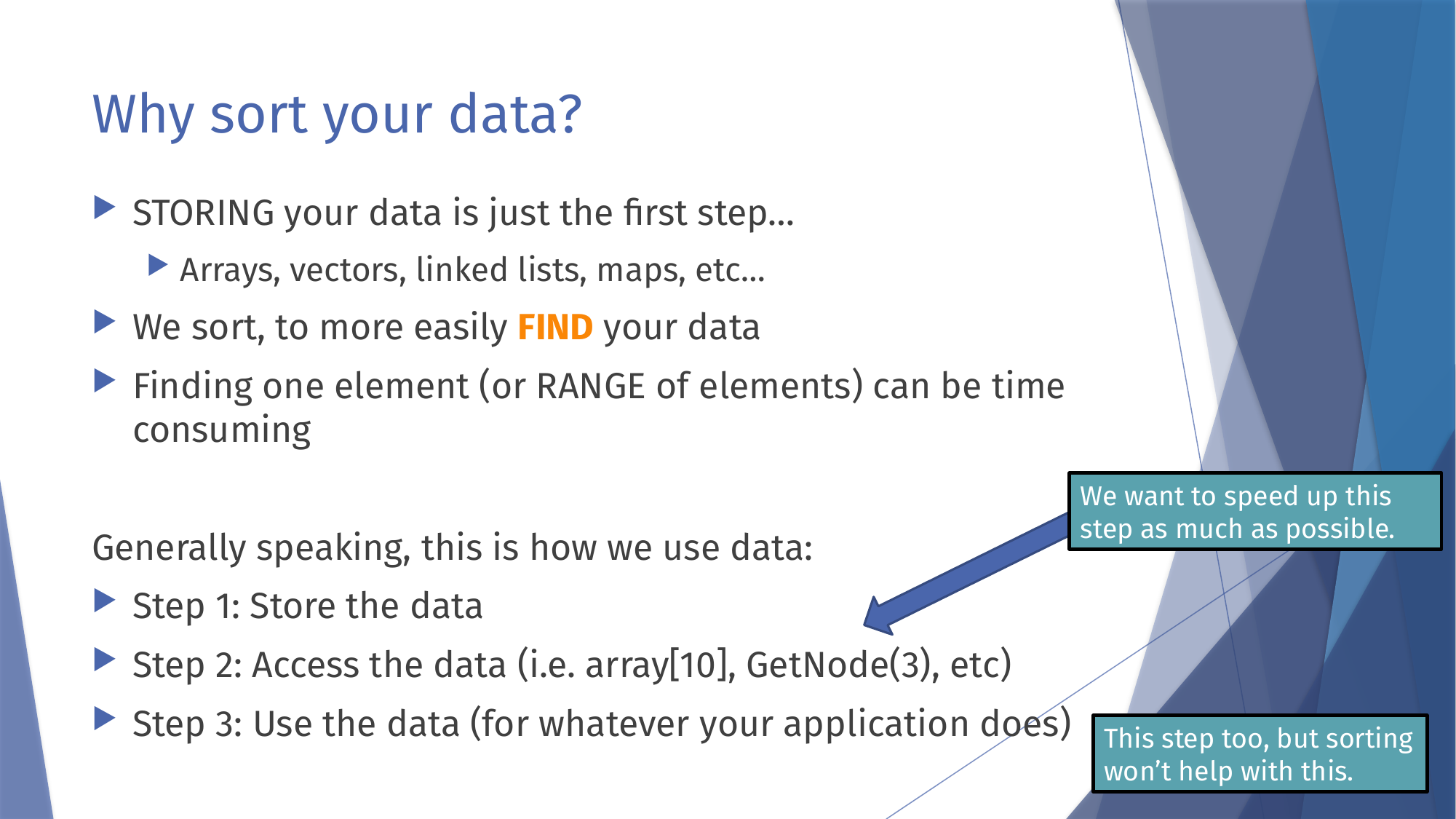

# Why sort your data?
STORING your data is just the first step…
Arrays, vectors, linked lists, maps, etc…
We sort, to more easily FIND your data
Finding one element (or RANGE of elements) can be time consuming

Generally speaking, this is how we use data:
Step 1: Store the data
Step 2: Access the data (i.e. array[10], GetNode(3), etc)
Step 3: Use the data (for whatever your application does)
We want to speed up this step as much as possible.

This step too, but sorting won’t help with this.